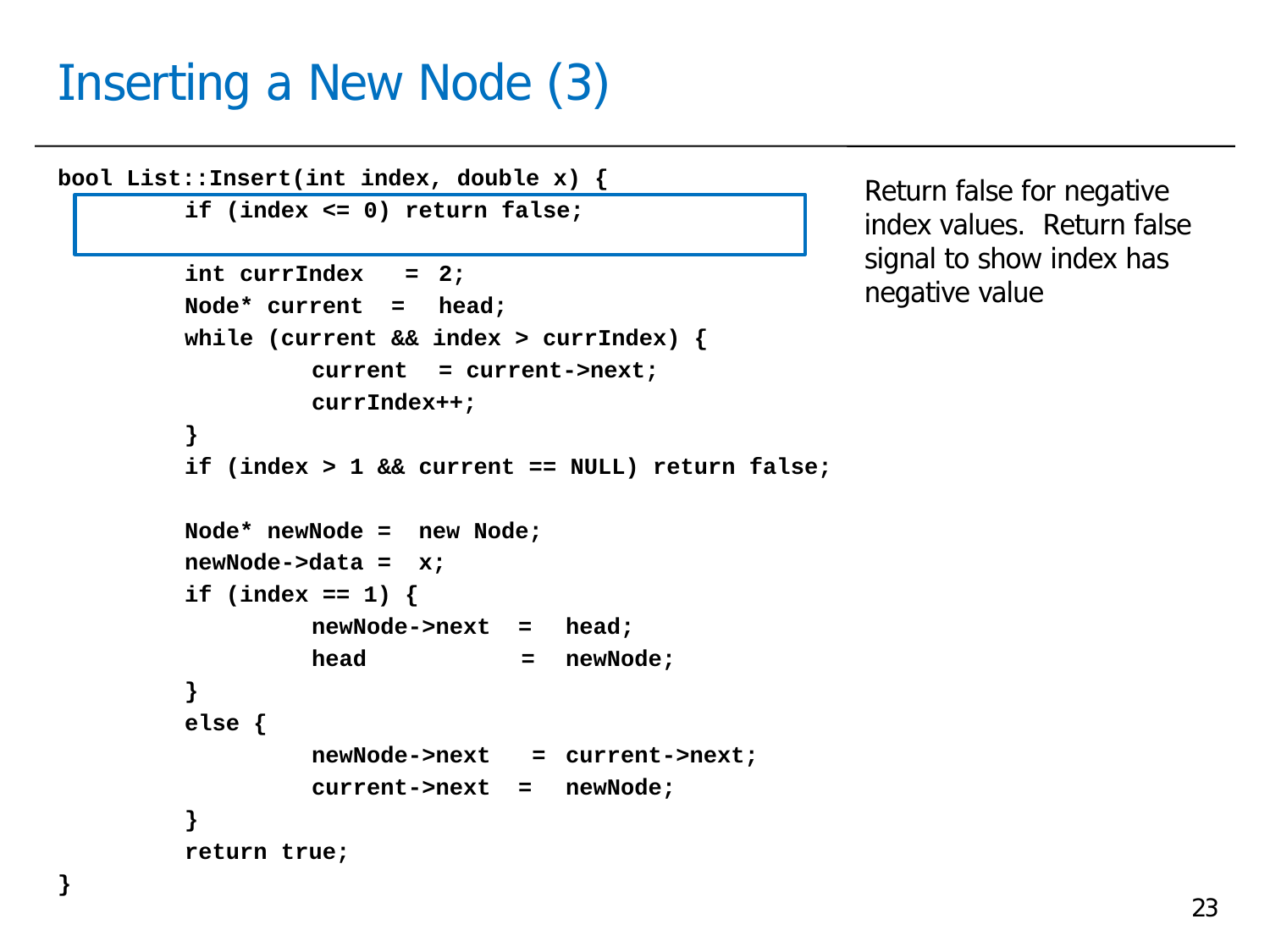

# Inserting a New Node (3)
bool List::Insert(int index, double x) {
	if (index <= 0) return false;

	int currIndex   =	2;
	Node* current  =	head;
	while (current && index > currIndex) {
		current	= current->next;
		currIndex++;
	}
	if (index > 1 && current == NULL) return false;

	Node* newNode =  new Node;
	newNode->data =  x;
	if (index == 1) {
		newNode->next  =	head;
		head	      =	newNode;
	}
	else {
		newNode->next   =	current->next;
		current->next  =	newNode;
	}
	return true;
}

Return false for negative index values.  Return false signal to show index has negative value

23